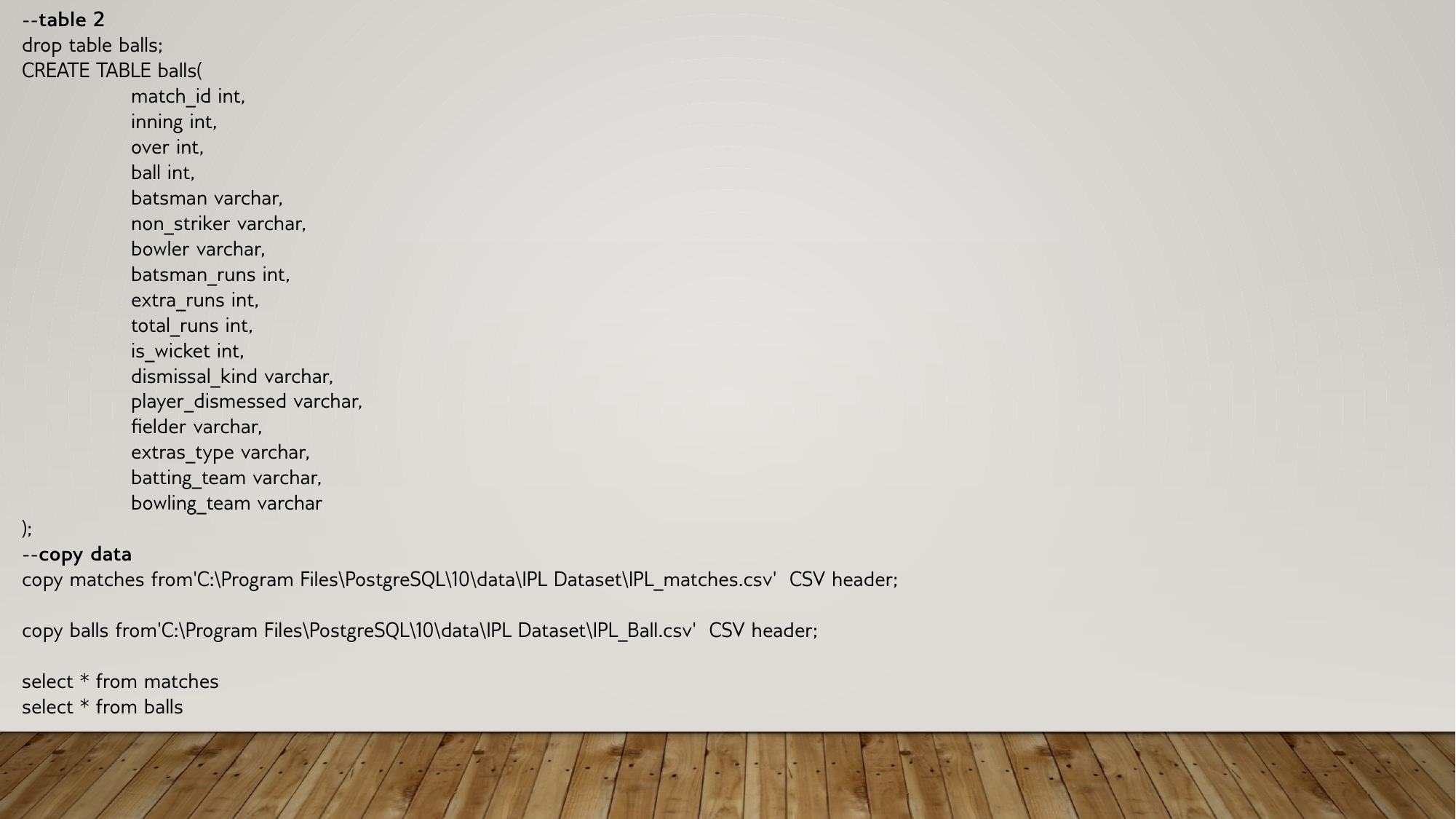

--table 2
drop table balls;
CREATE TABLE balls(
	match_id int,
	inning int,
	over int,
	ball int,
	batsman varchar,
	non_striker varchar,
	bowler varchar,
	batsman_runs int,
	extra_runs int,
	total_runs int,
	is_wicket int,
	dismissal_kind varchar,
	player_dismessed varchar,
	fielder varchar,
	extras_type varchar,
	batting_team varchar,
	bowling_team varchar
);
--copy data
copy matches from'C:\Program Files\PostgreSQL\10\data\IPL Dataset\IPL_matches.csv'  CSV header;

copy balls from'C:\Program Files\PostgreSQL\10\data\IPL Dataset\IPL_Ball.csv'  CSV header;

select * from matches
select * from balls